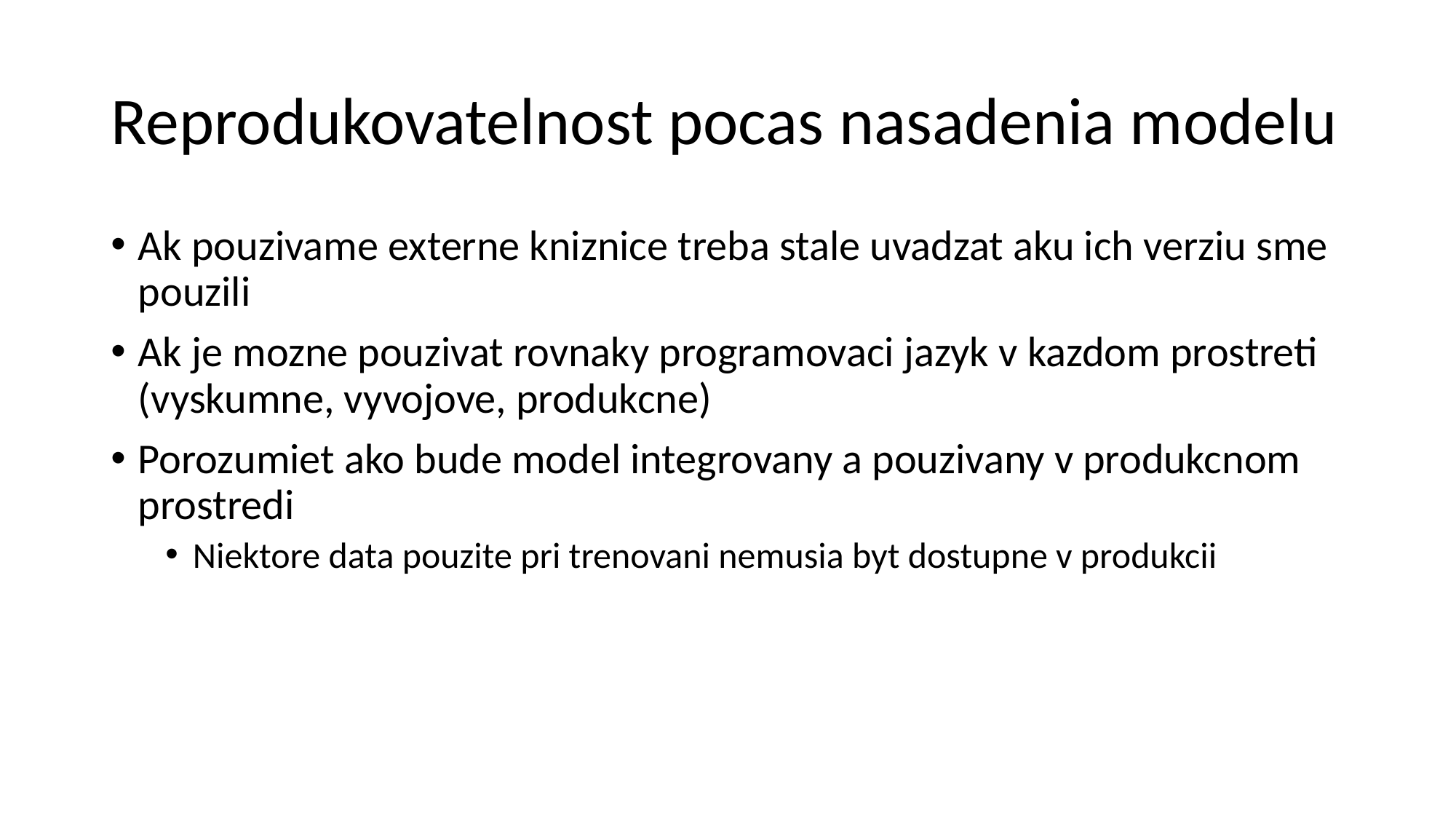

# Reprodukovatelnost pocas nasadenia modelu
Ak pouzivame externe kniznice treba stale uvadzat aku ich verziu sme pouzili
Ak je mozne pouzivat rovnaky programovaci jazyk v kazdom prostreti (vyskumne, vyvojove, produkcne)
Porozumiet ako bude model integrovany a pouzivany v produkcnom prostredi
Niektore data pouzite pri trenovani nemusia byt dostupne v produkcii